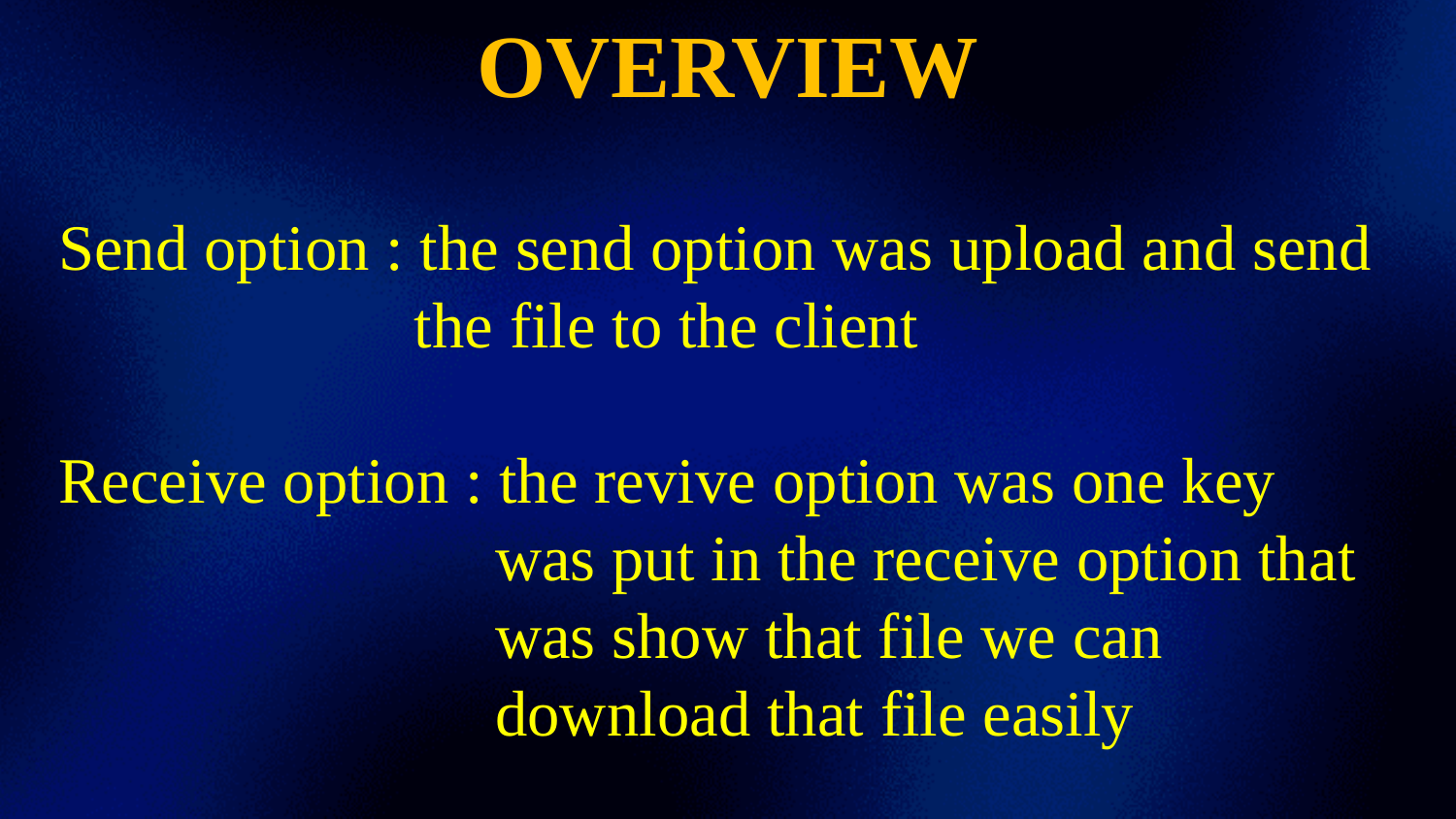

OVERVIEW
Send option : the send option was upload and send 		    the file to the client

Receive option : the revive option was one key 				was put in the receive option that 			was show that file we can 					download that file easily